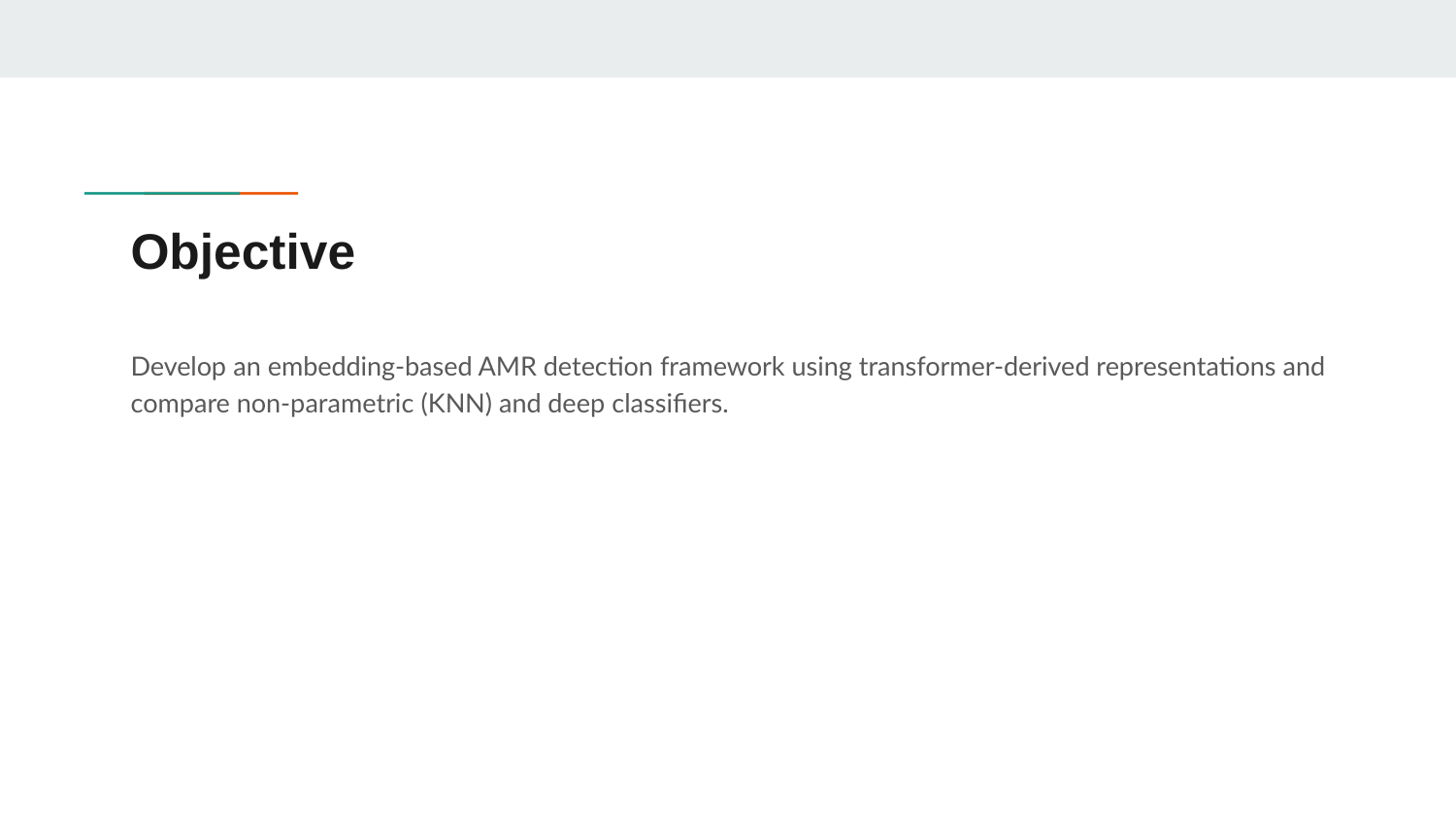

# Objective
Develop an embedding-based AMR detection framework using transformer-derived representations and compare non-parametric (KNN) and deep classifiers.